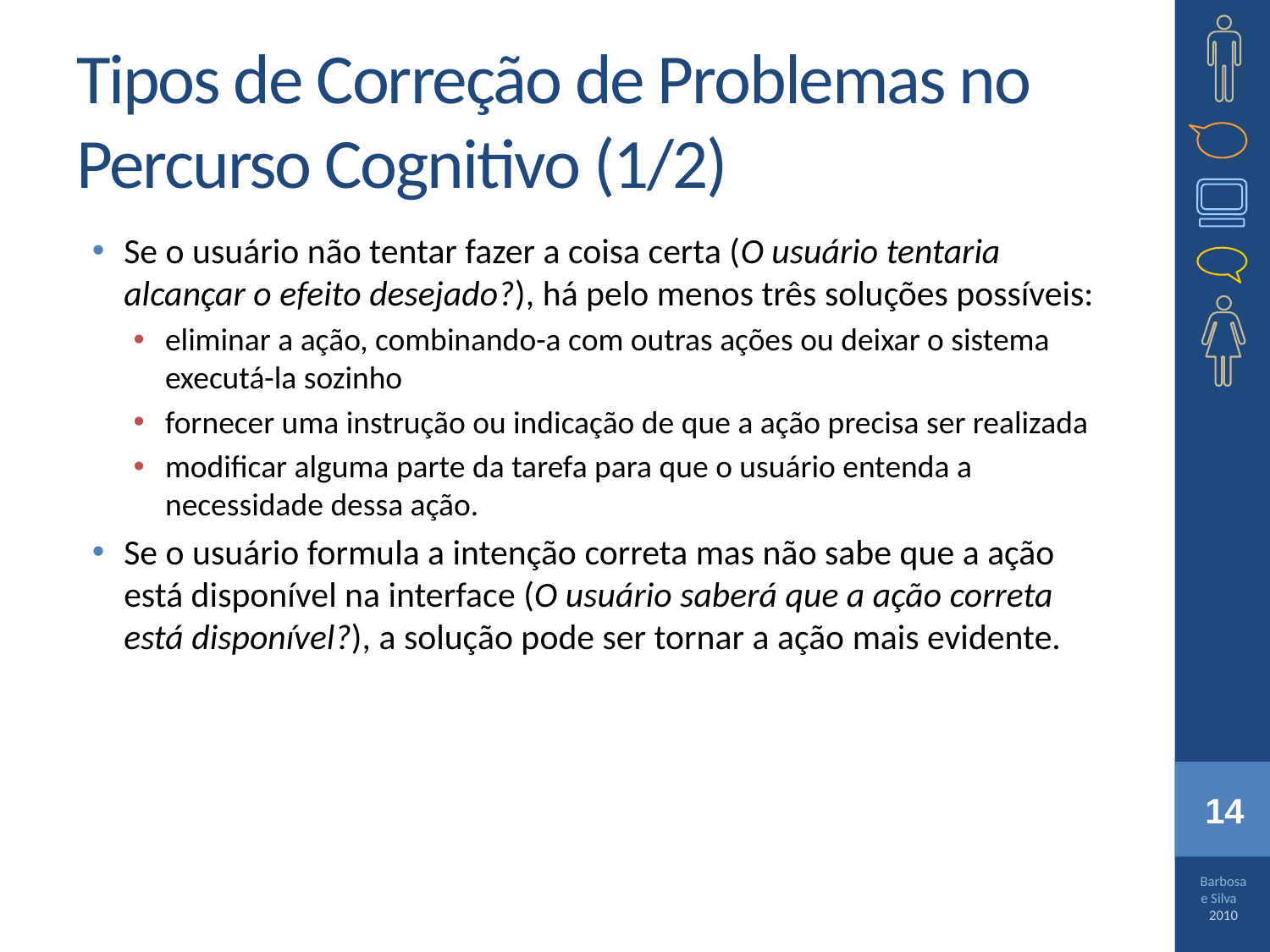

# Tipos de Correção de Problemas no Percurso Cognitivo (1/2)
Se o usuário não tentar fazer a coisa certa (O usuário tentaria alcançar o efeito desejado?), há pelo menos três soluções possíveis:
eliminar a ação, combinando-a com outras ações ou deixar o sistema executá-la sozinho
fornecer uma instrução ou indicação de que a ação precisa ser realizada
modificar alguma parte da tarefa para que o usuário entenda a necessidade dessa ação.
Se o usuário formula a intenção correta mas não sabe que a ação está disponível na interface (O usuário saberá que a ação correta está disponível?), a solução pode ser tornar a ação mais evidente.